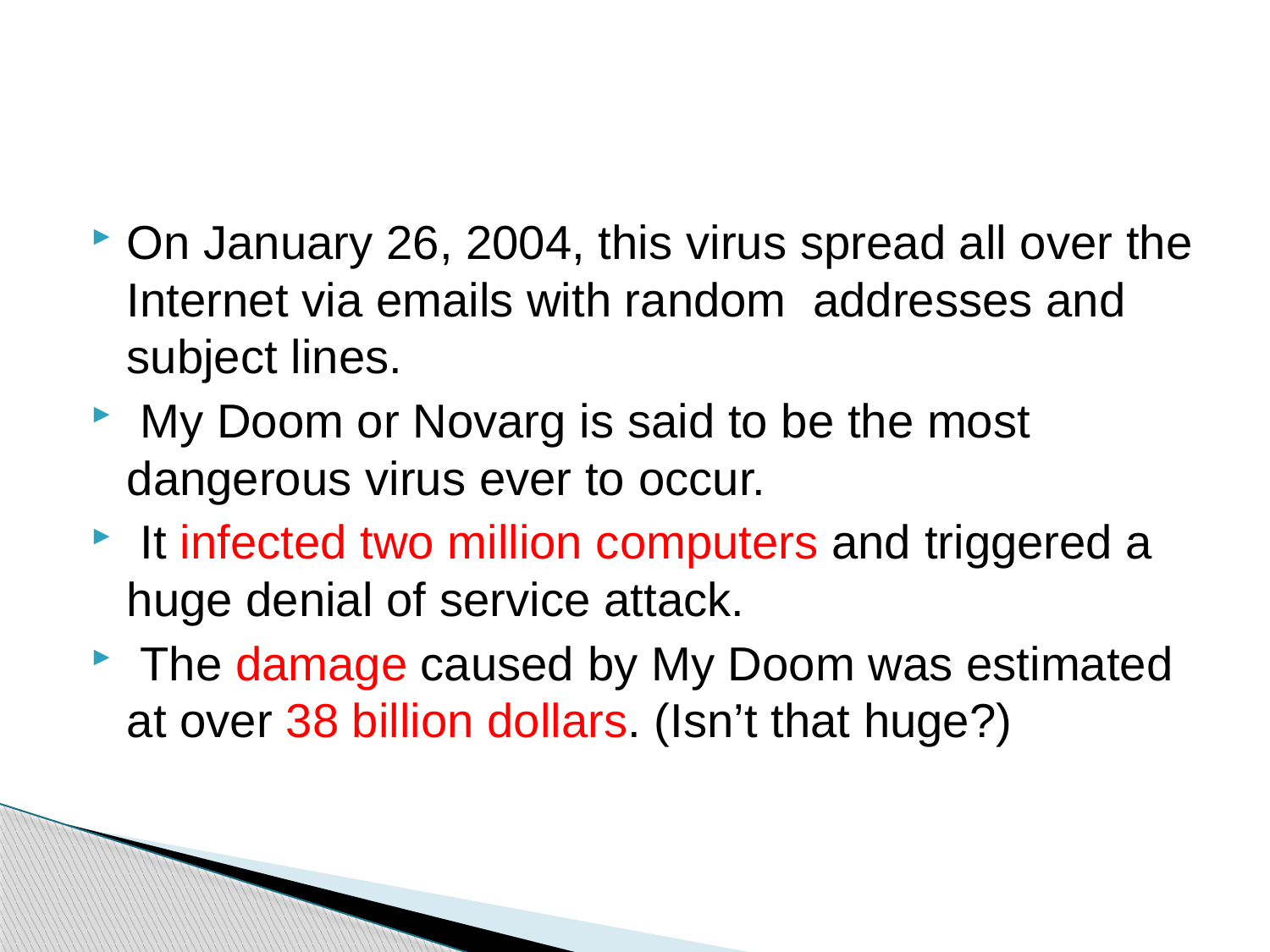

#
On January 26, 2004, this virus spread all over the Internet via emails with random  addresses and subject lines.
 My Doom or Novarg is said to be the most dangerous virus ever to occur.
 It infected two million computers and triggered a huge denial of service attack.
 The damage caused by My Doom was estimated at over 38 billion dollars. (Isn’t that huge?)